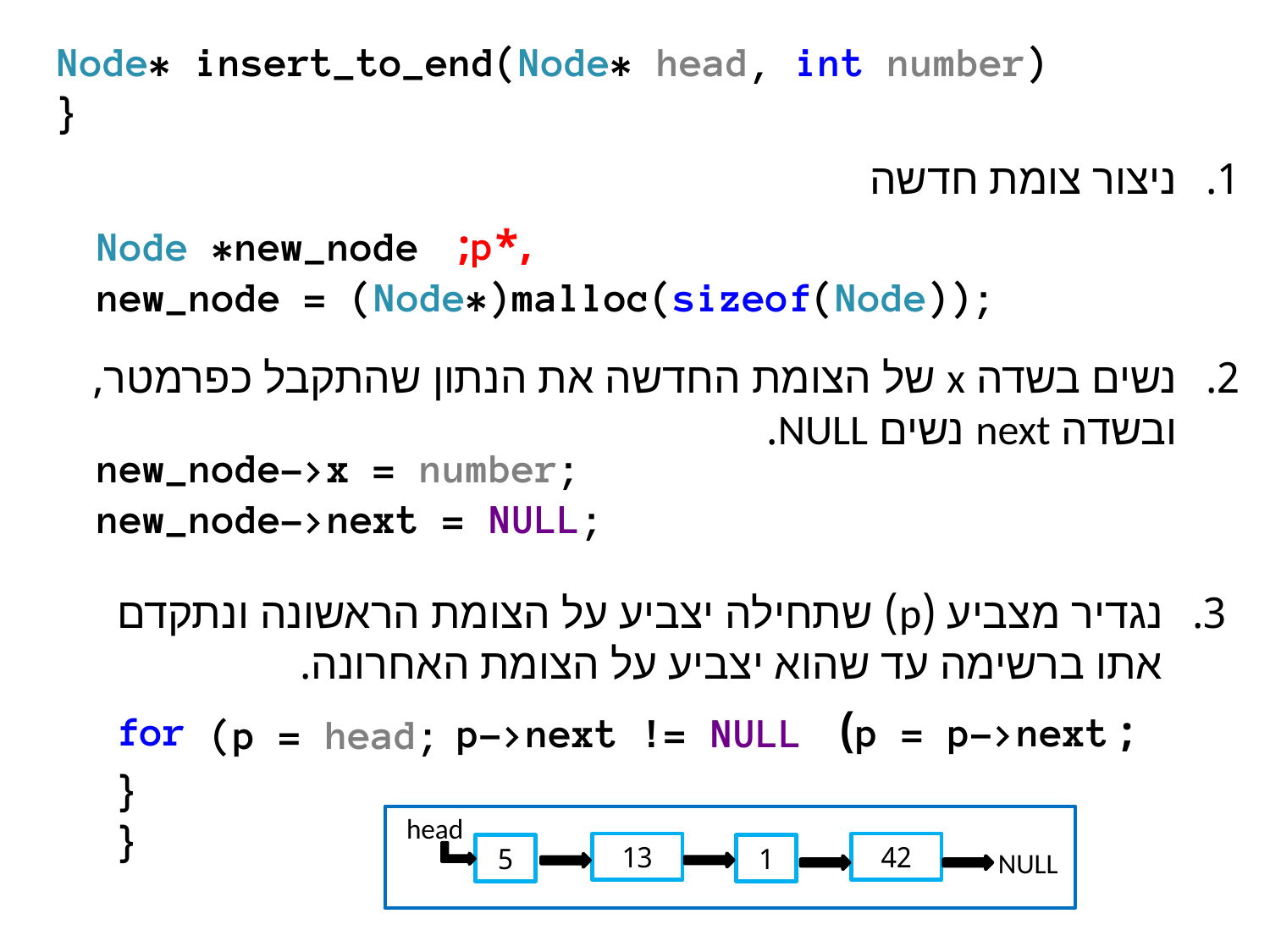

Node* insert_to_end(Node* head, int number)
}

ניצור צומת חדשה
,*p;
Node *new_node
new_node = (Node*)malloc(sizeof(Node));
נשים בשדה x של הצומת החדשה את הנתון שהתקבל כפרמטר, ובשדה next נשים NULL.
new_node->x = number;
new_node->next = NULL;
נגדיר מצביע (p) שתחילה יצביע על הצומת הראשונה ונתקדם אתו ברשימה עד שהוא יצביע על הצומת האחרונה.
for
; p = p->next)
p->next != NULL
 (p = head;
}
}
head

13
42
5
1

NULL